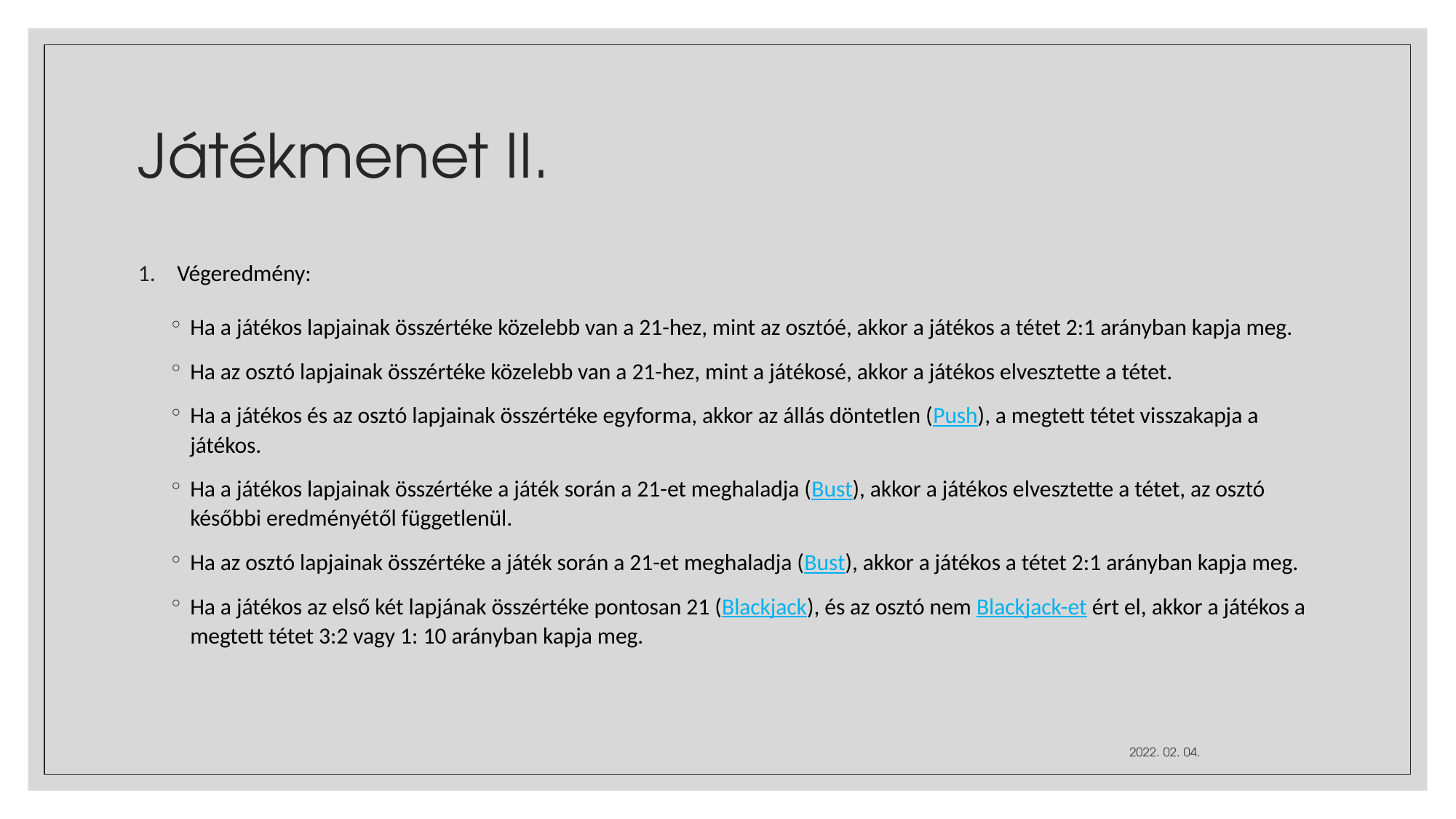

# Játékmenet II.
Végeredmény:
Ha a játékos lapjainak összértéke közelebb van a 21-hez, mint az osztóé, akkor a játékos a tétet 2:1 arányban kapja meg.
Ha az osztó lapjainak összértéke közelebb van a 21-hez, mint a játékosé, akkor a játékos elvesztette a tétet.
Ha a játékos és az osztó lapjainak összértéke egyforma, akkor az állás döntetlen (Push), a megtett tétet visszakapja a játékos.
Ha a játékos lapjainak összértéke a játék során a 21-et meghaladja (Bust), akkor a játékos elvesztette a tétet, az osztó későbbi eredményétől függetlenül.
Ha az osztó lapjainak összértéke a játék során a 21-et meghaladja (Bust), akkor a játékos a tétet 2:1 arányban kapja meg.
Ha a játékos az első két lapjának összértéke pontosan 21 (Blackjack), és az osztó nem Blackjack-et ért el, akkor a játékos a megtett tétet 3:2 vagy 1: 10 arányban kapja meg.

2022. 02. 04.